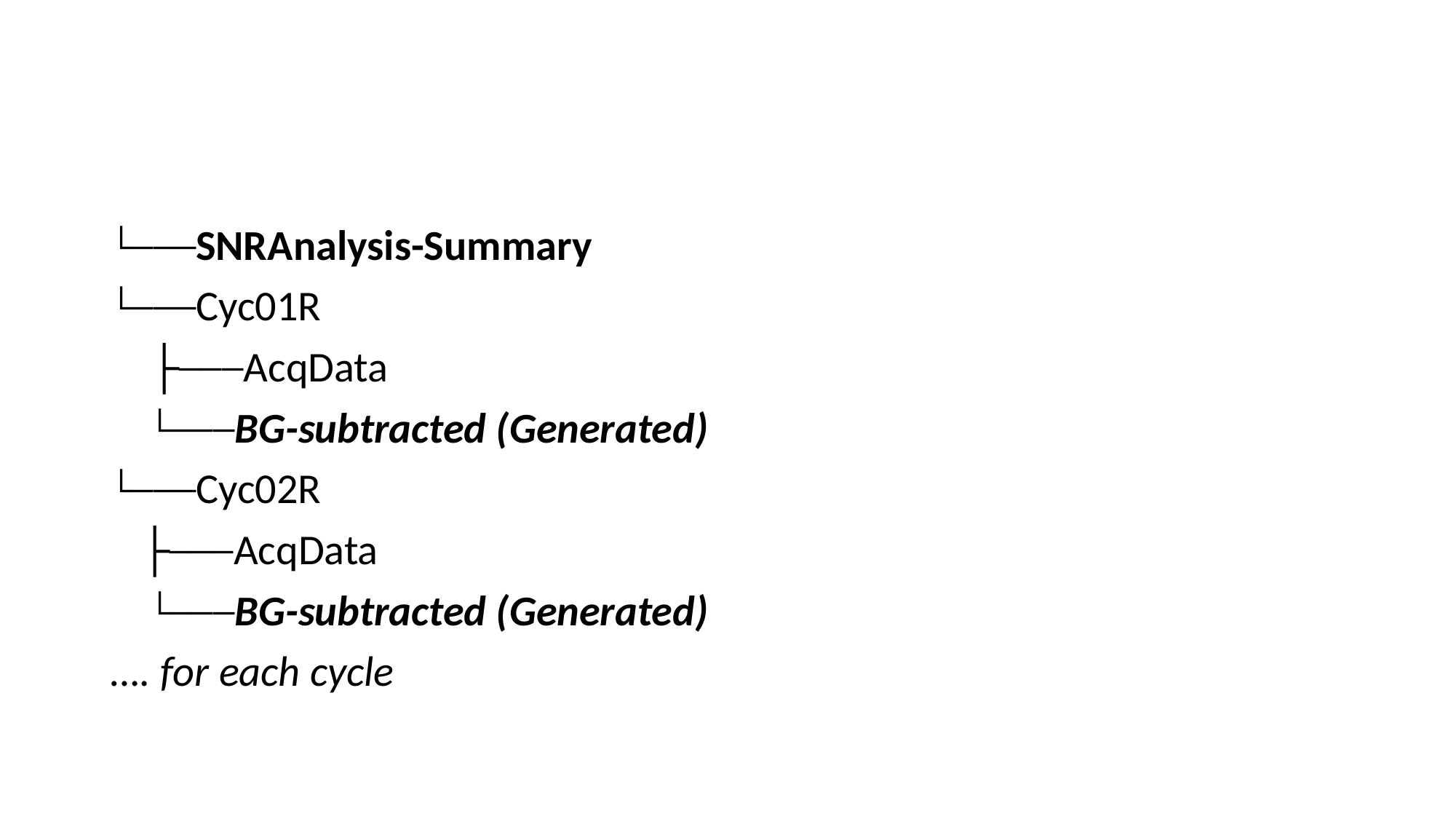

└───SNRAnalysis-Summary
└───Cyc01R
    ├───AcqData
    └───BG-subtracted (Generated)
└───Cyc02R
   ├───AcqData
    └───BG-subtracted (Generated)
…. for each cycle